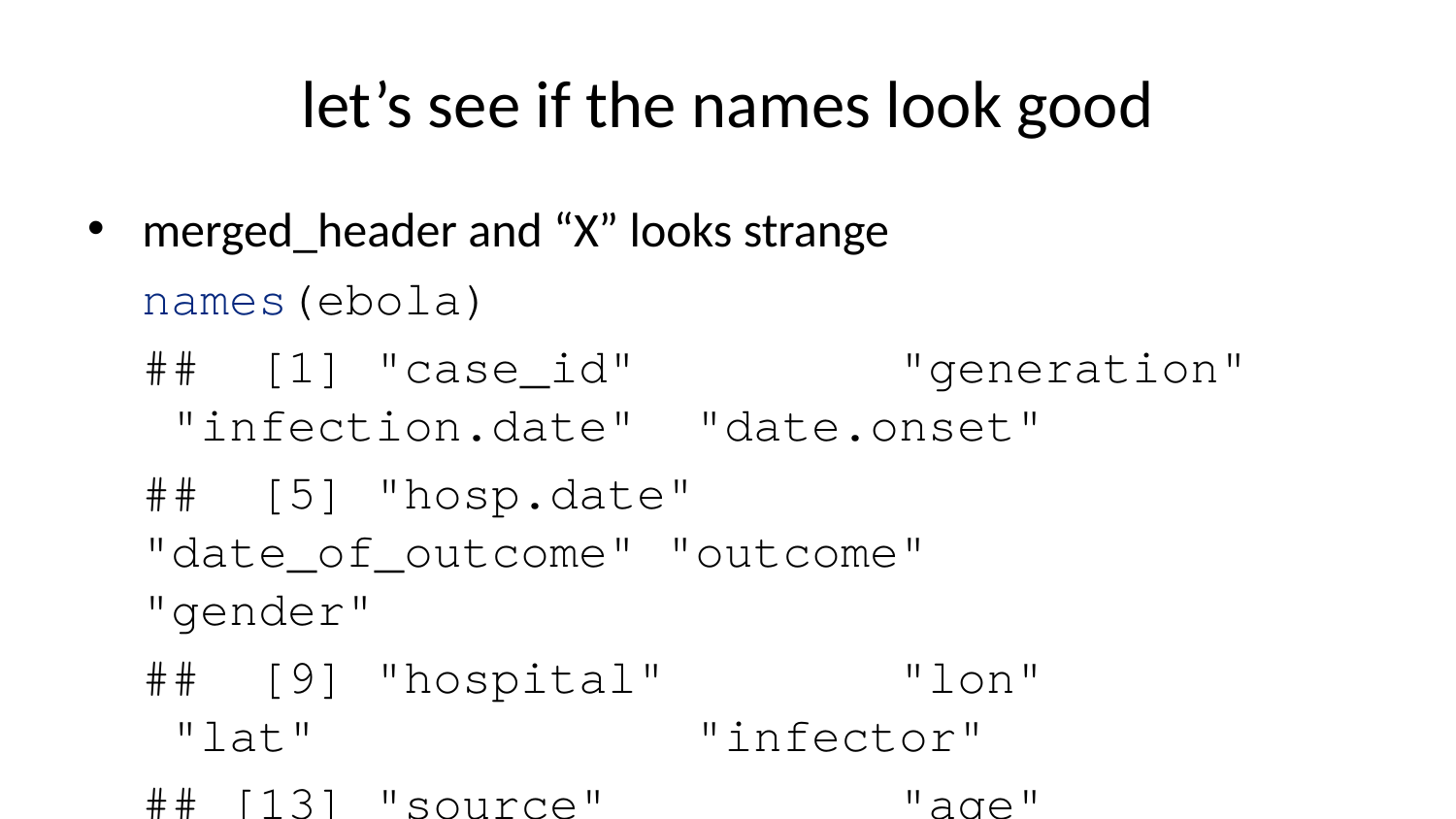

# let’s see if the names look good
merged_header and “X” looks strange
names(ebola)
##  [1] "case_id"         "generation"      "infection.date"  "date.onset"
##  [5] "hosp.date"       "date_of_outcome" "outcome"         "gender"
##  [9] "hospital"        "lon"             "lat"             "infector"
## [13] "source"          "age"             "age_unit"        "row_num"
## [17] "wt_kg"           "ht_cm"           "ct_blood"        "fever"
## [21] "chills"          "cough"           "aches"           "vomit"
## [25] "temp"            "time_admission"  "merged_header"   "X"